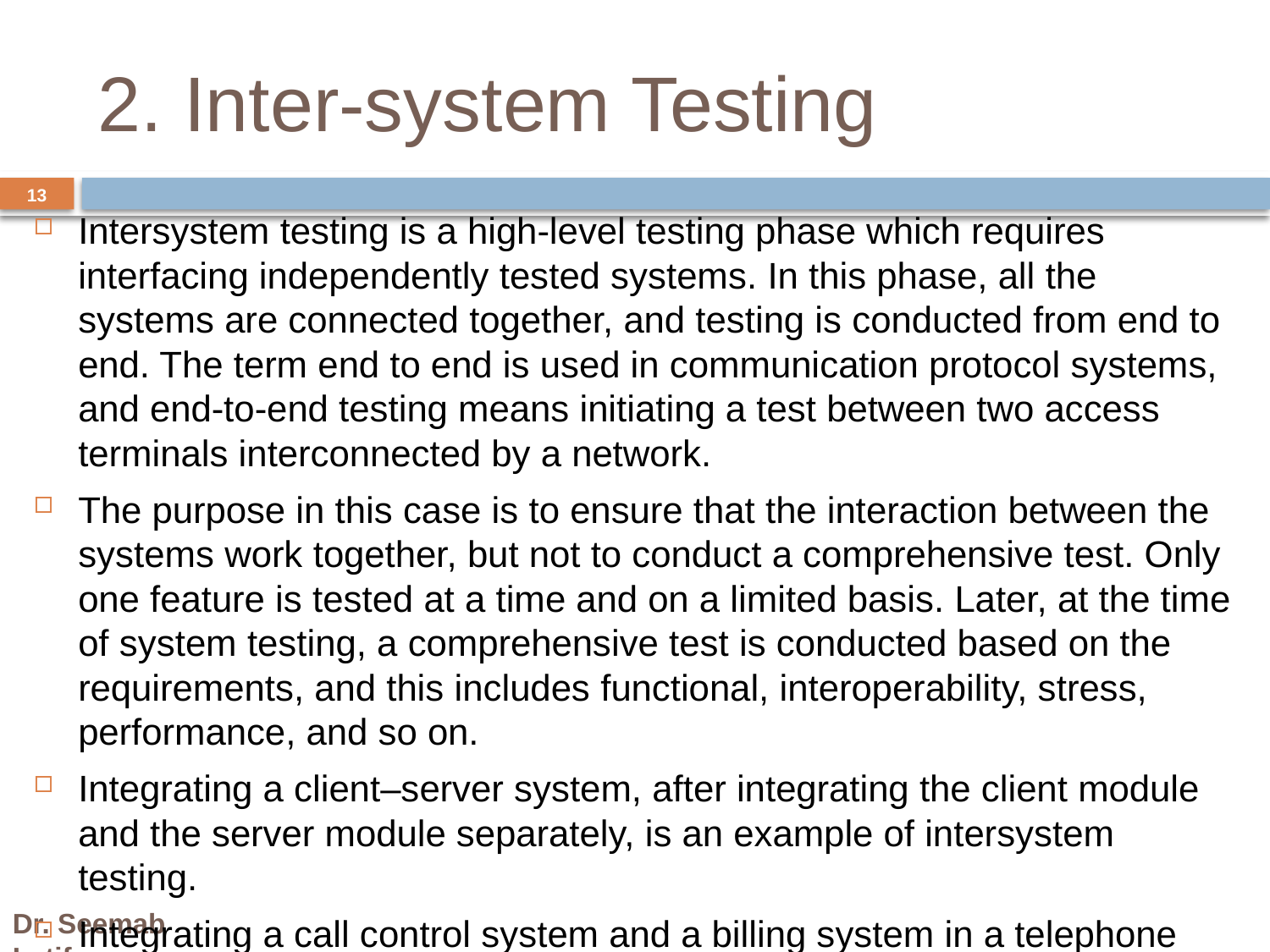

# 2. Inter-system Testing
Intersystem testing is a high-level testing phase which requires interfacing independently tested systems. In this phase, all the systems are connected together, and testing is conducted from end to end. The term end to end is used in communication protocol systems, and end-to-end testing means initiating a test between two access terminals interconnected by a network.
The purpose in this case is to ensure that the interaction between the systems work together, but not to conduct a comprehensive test. Only one feature is tested at a time and on a limited basis. Later, at the time of system testing, a comprehensive test is conducted based on the requirements, and this includes functional, interoperability, stress, performance, and so on.
Integrating a client–server system, after integrating the client module and the server module separately, is an example of intersystem testing.
Integrating a call control system and a billing system in a telephone network is another example of intersystem testing. The test cases are derived from the high-level design document, which details the overall system architecture.